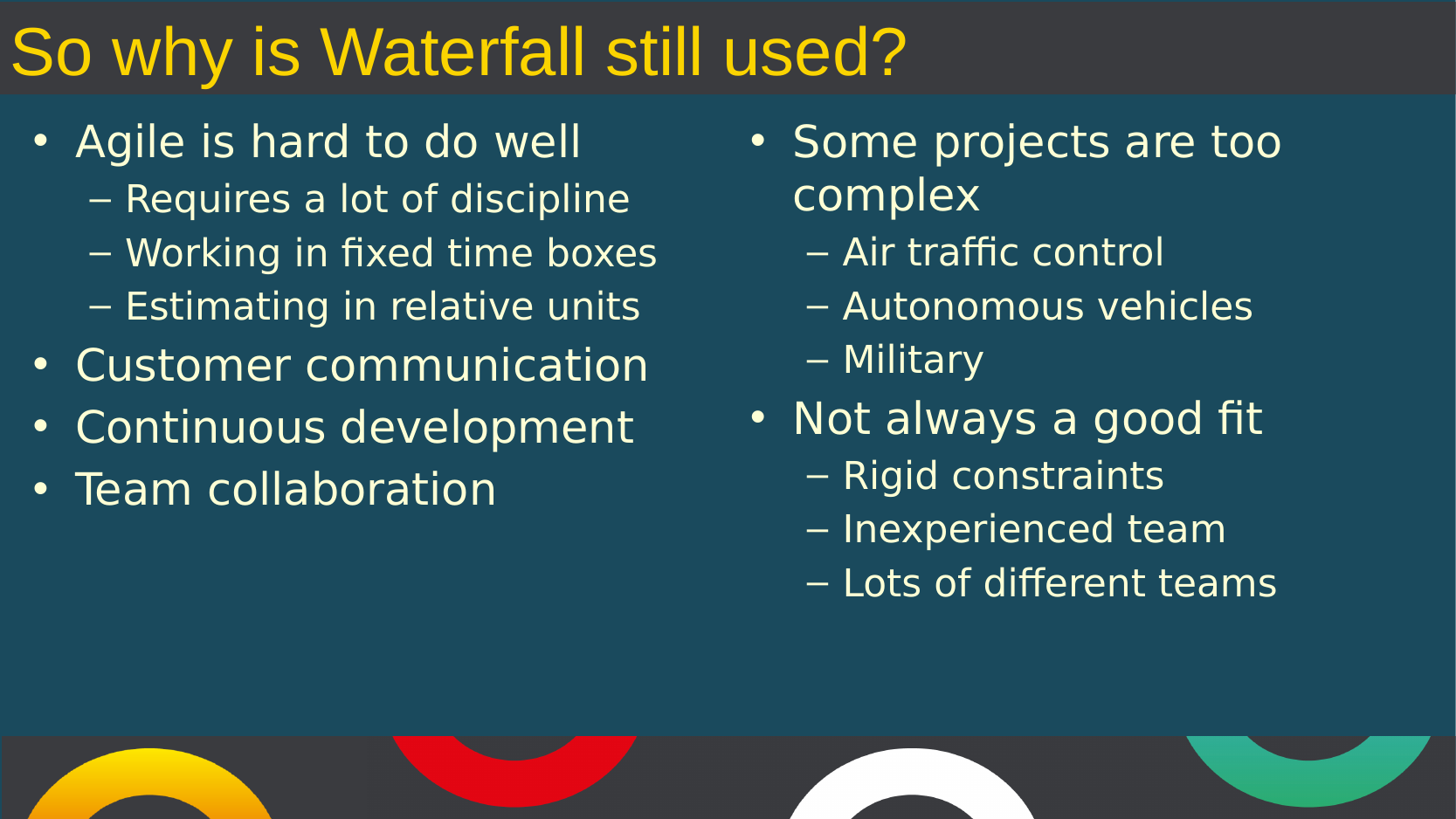

# So why is Waterfall still used?
Agile is hard to do well
Requires a lot of discipline
Working in fixed time boxes
Estimating in relative units
Customer communication
Continuous development
Team collaboration
Some projects are too complex
Air traffic control
Autonomous vehicles
Military
Not always a good fit
Rigid constraints
Inexperienced team
Lots of different teams